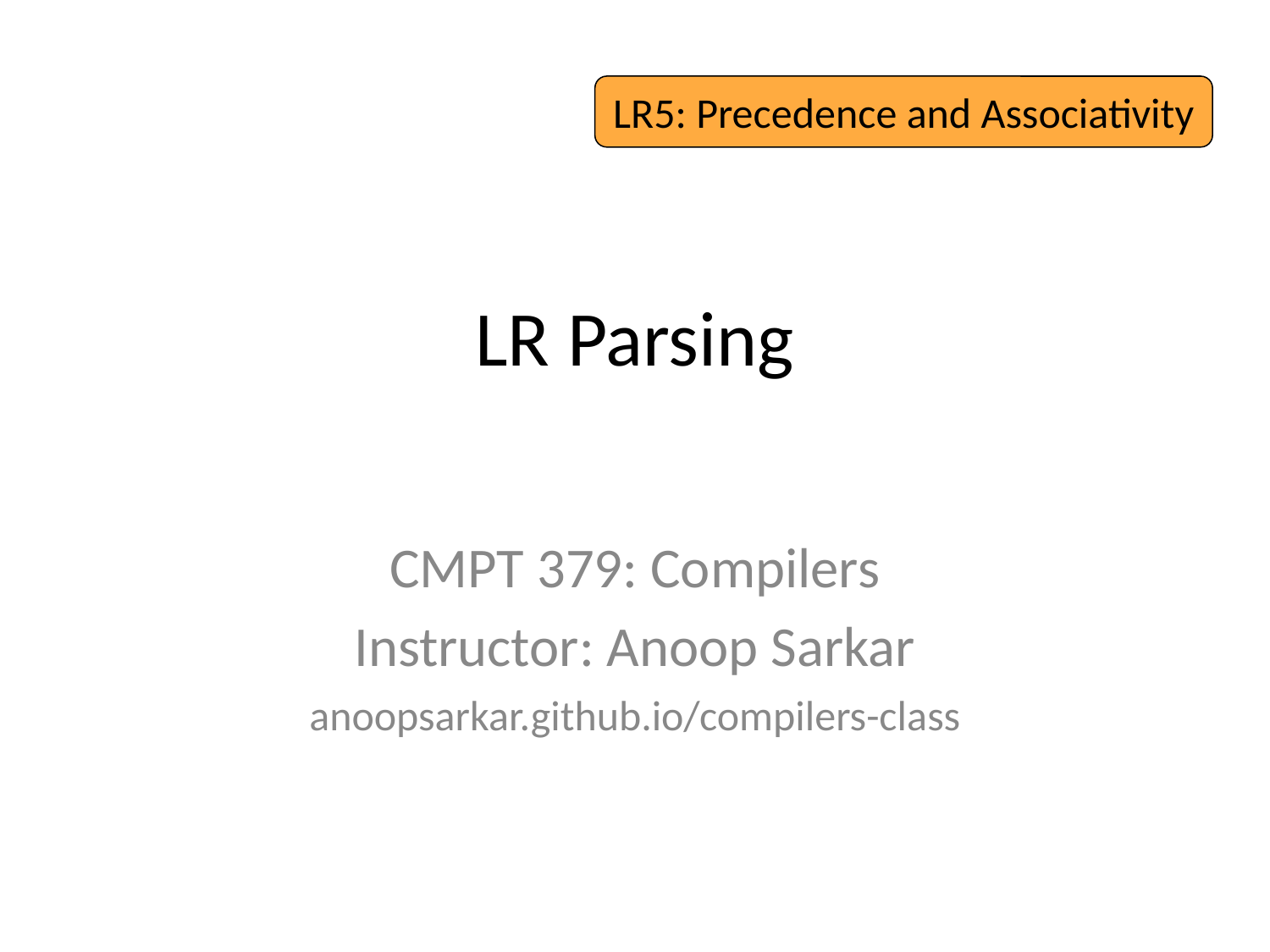

LR5: Precedence and Associativity
# LR Parsing
CMPT 379: Compilers
Instructor: Anoop Sarkar
anoopsarkar.github.io/compilers-class